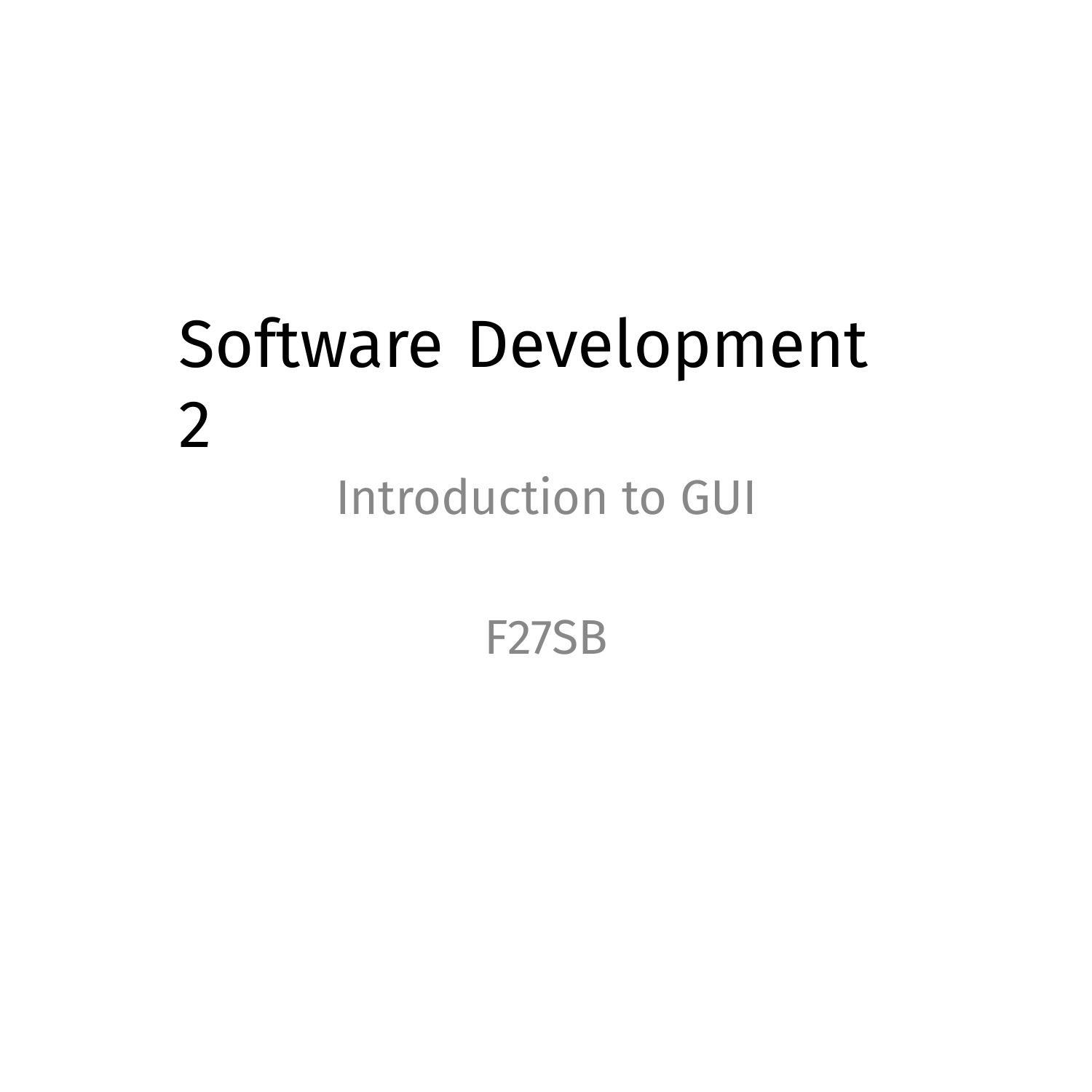

# Software	Development 2
Introduction to GUI

F27SB